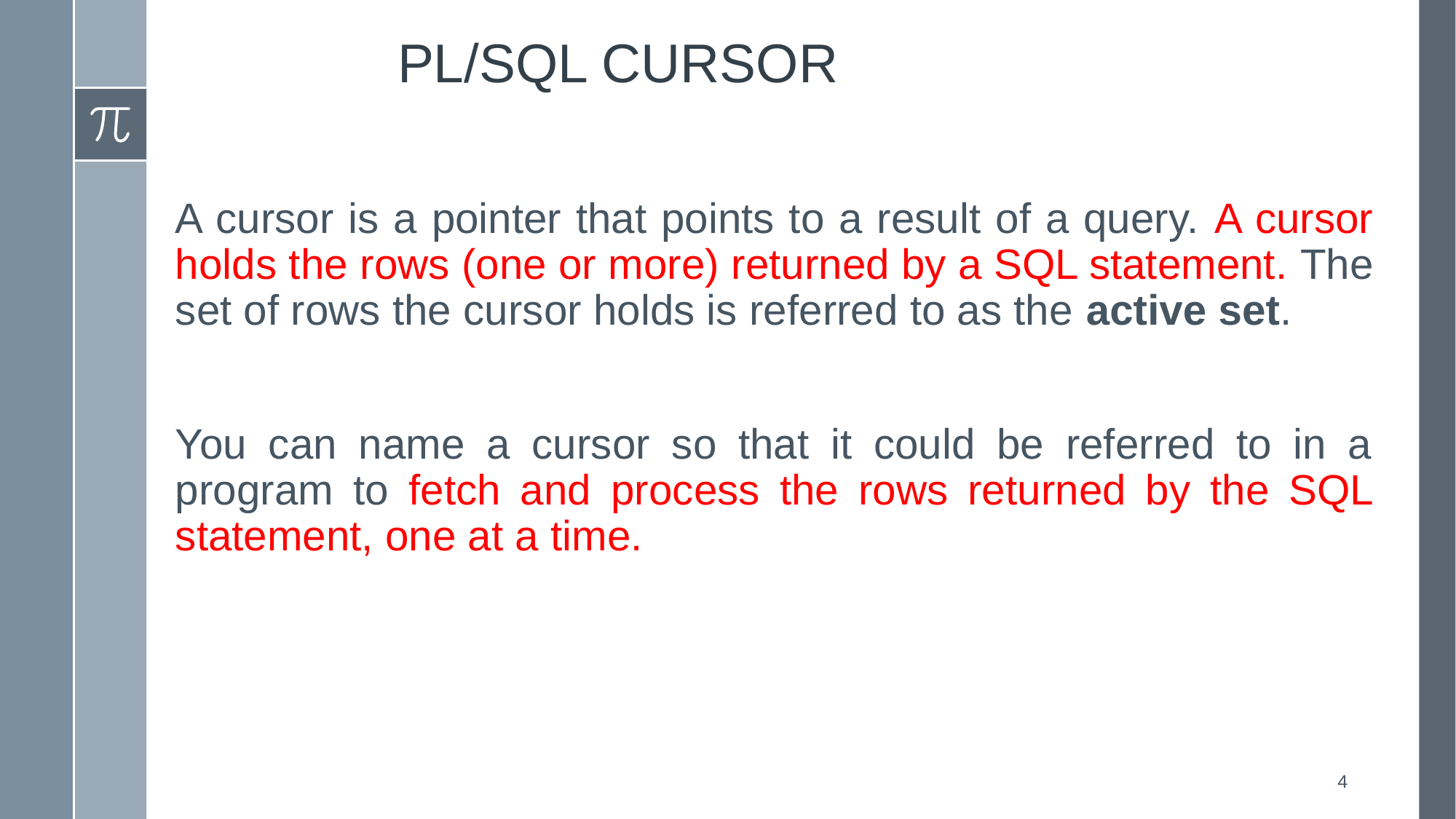

# PL/SQL CURSOR
A cursor is a pointer that points to a result of a query. A cursor holds the rows (one or more) returned by a SQL statement. The set of rows the cursor holds is referred to as the active set.

You can name a cursor so that it could be referred to in a program to fetch and process the rows returned by the SQL statement, one at a time.
4